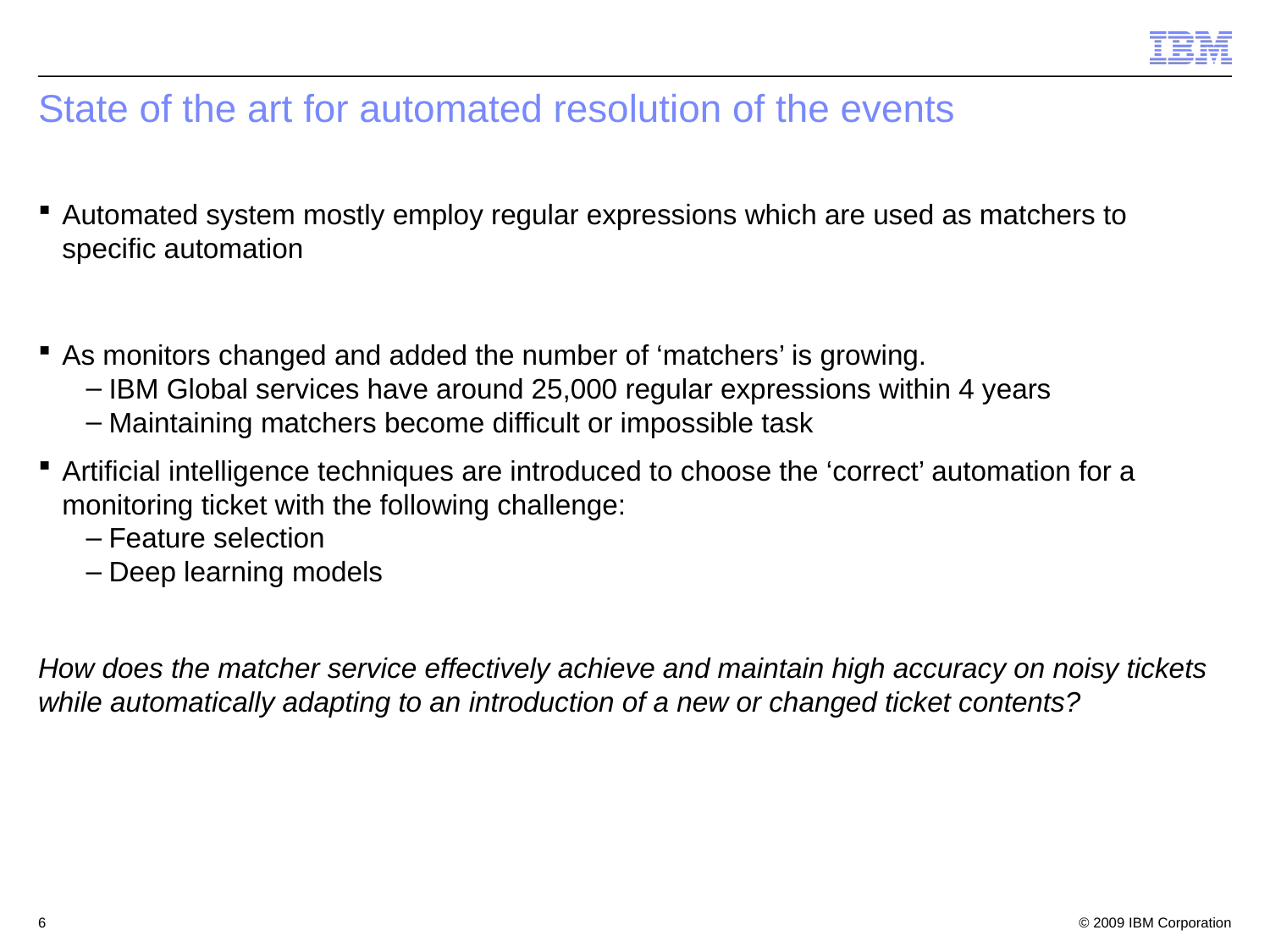

# State of the art for automated resolution of the events
Automated system mostly employ regular expressions which are used as matchers to specific automation

As monitors changed and added the number of ‘matchers’ is growing.
IBM Global services have around 25,000 regular expressions within 4 years
Maintaining matchers become difficult or impossible task
Artificial intelligence techniques are introduced to choose the ‘correct’ automation for a monitoring ticket with the following challenge:
Feature selection
Deep learning models

How does the matcher service effectively achieve and maintain high accuracy on noisy tickets while automatically adapting to an introduction of a new or changed ticket contents?

6